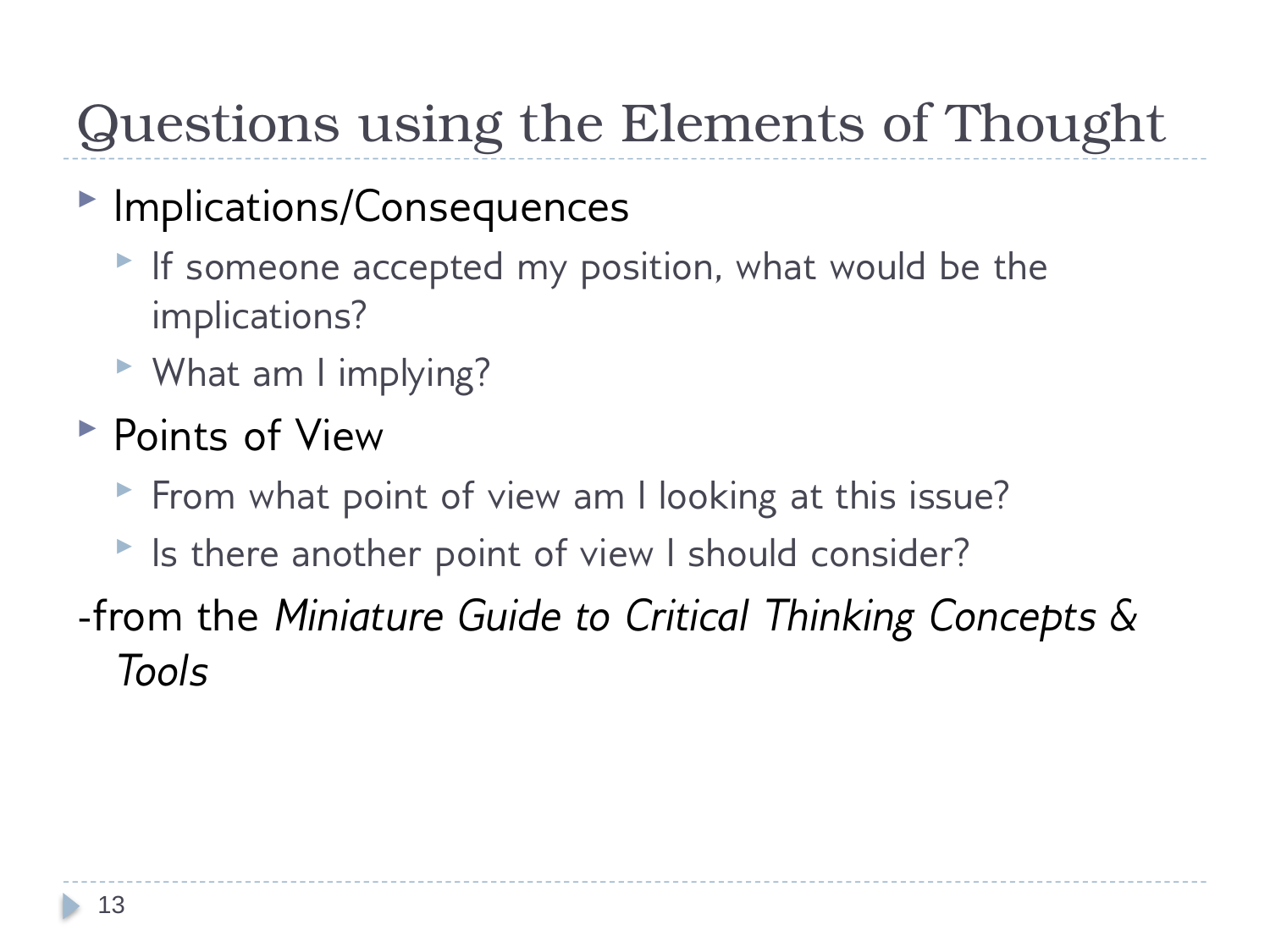

# Questions using the Elements of Thought
Implications/Consequences
If someone accepted my position, what would be the implications?
What am I implying?
Points of View
From what point of view am I looking at this issue?
Is there another point of view I should consider?
-from the Miniature Guide to Critical Thinking Concepts & Tools
13